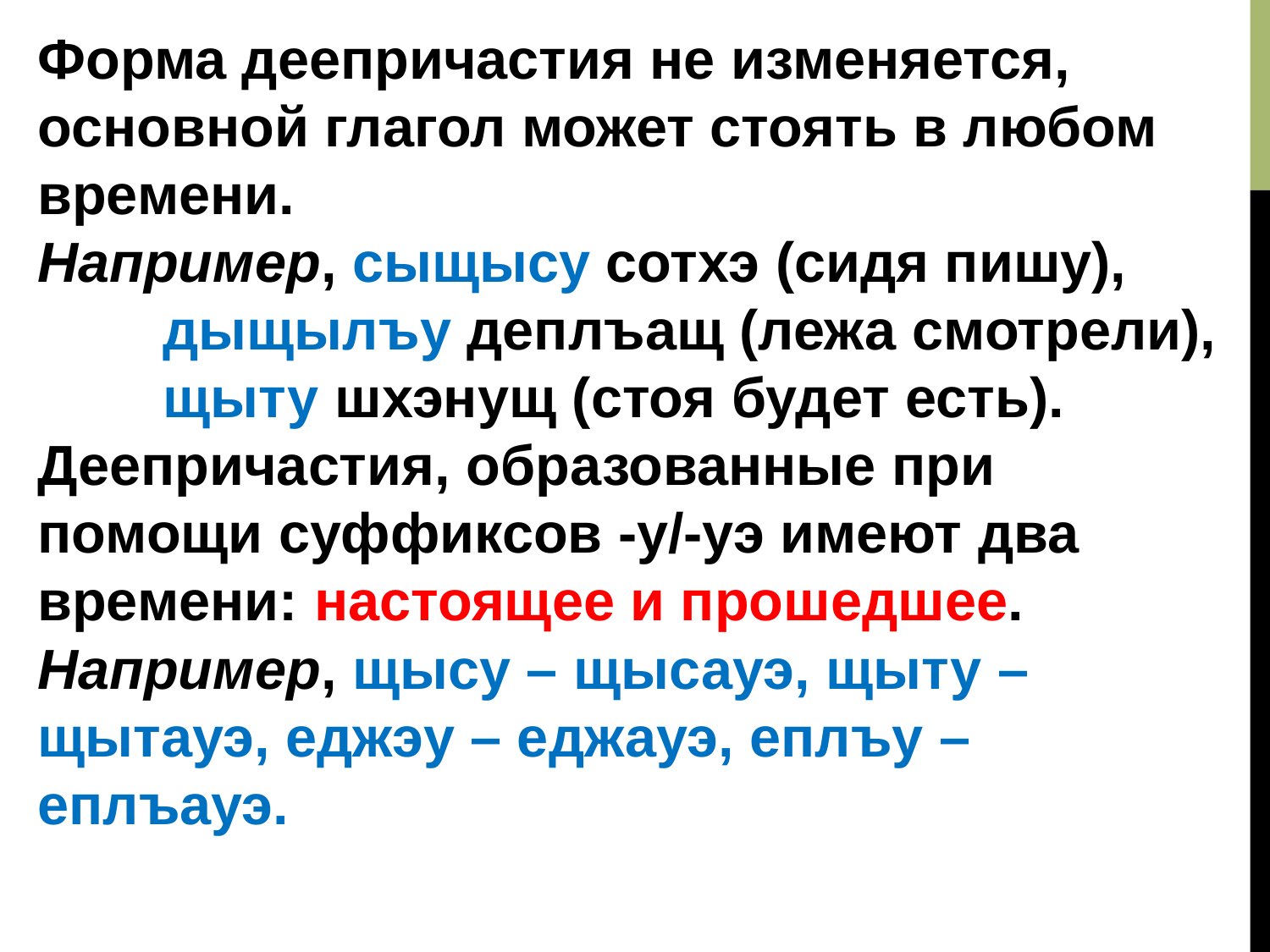

Форма деепричастия не изменяется, основной глагол может стоять в любом времени.
Например, сыщысу сотхэ (сидя пишу),
        дыщылъу деплъащ (лежа смотрели),
        щыту шхэнущ (стоя будет есть).
Деепричастия, образованные при помощи суффиксов -у/-уэ имеют два времени: настоящее и прошедшее. Например, щысу – щысауэ, щыту – щытауэ, еджэу – еджауэ, еплъу – еплъауэ.